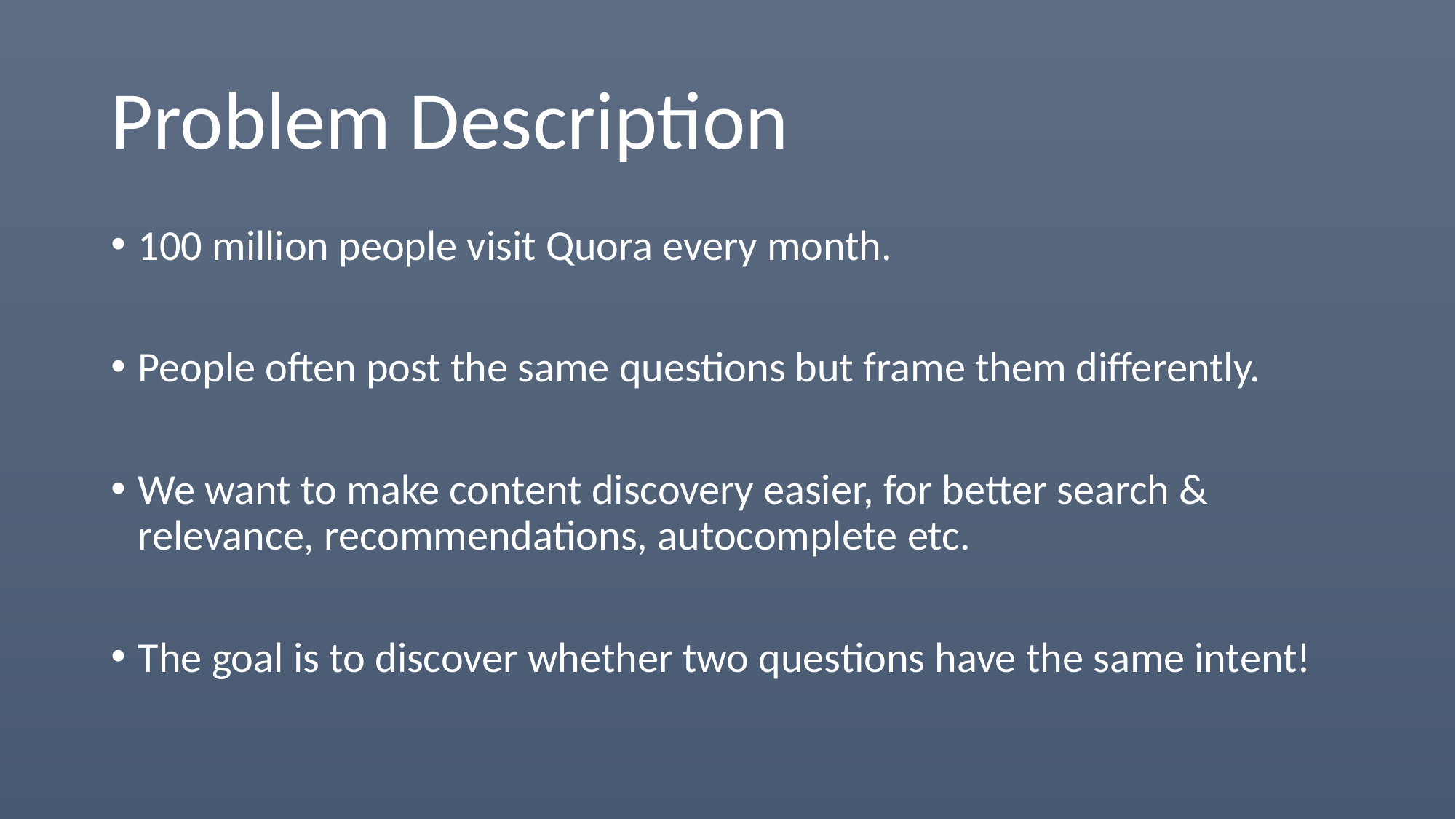

# Problem Description
100 million people visit Quora every month.

People often post the same questions but frame them differently.

We want to make content discovery easier, for better search & relevance, recommendations, autocomplete etc.

The goal is to discover whether two questions have the same intent!